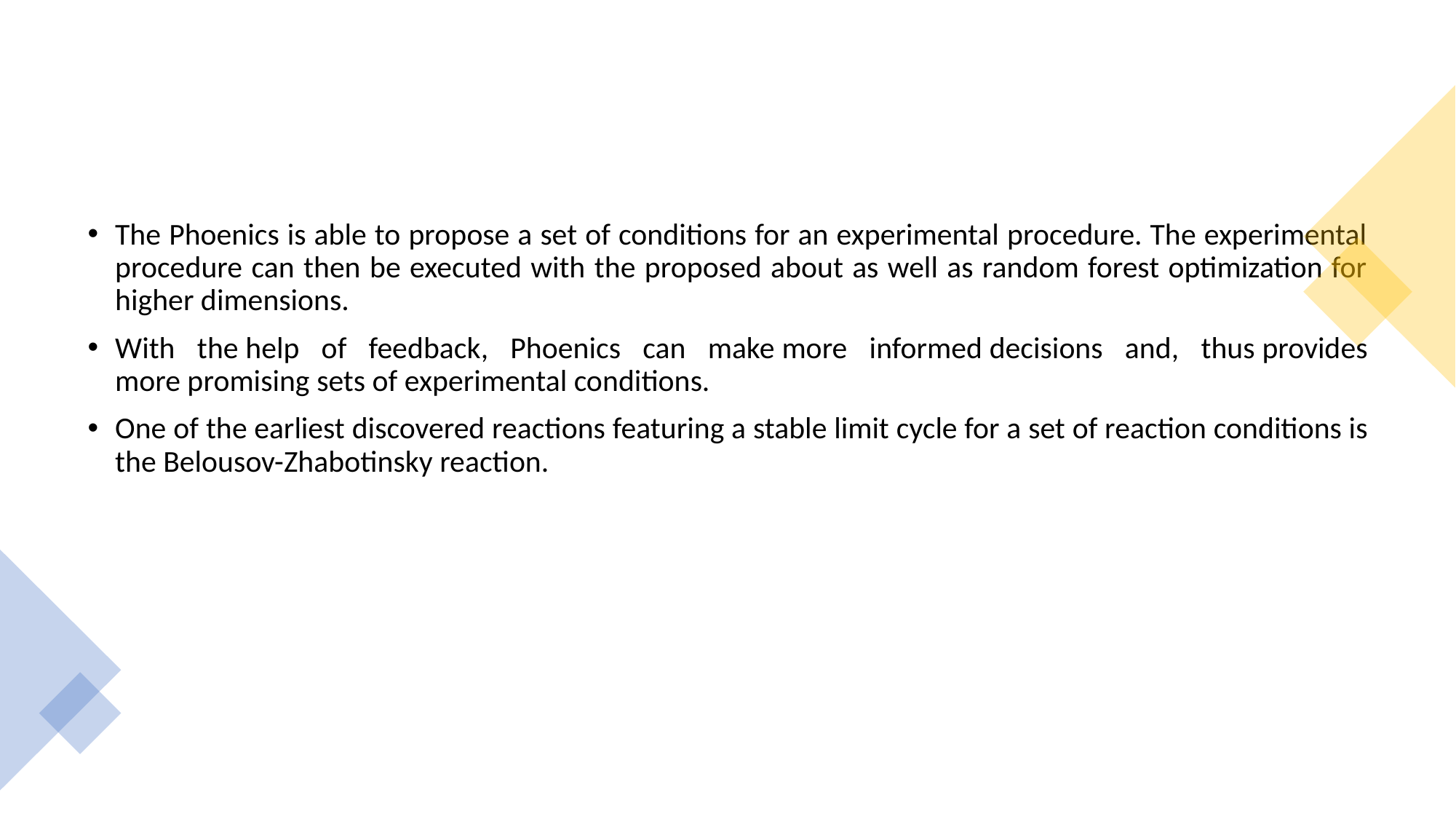

#

The Phoenics is able to propose a set of conditions for an experimental procedure. The experimental procedure can then be executed with the proposed about as well as random forest optimization for higher dimensions.
With the help of feedback, Phoenics can make more informed decisions and, thus provides more promising sets of experimental conditions.
One of the earliest discovered reactions featuring a stable limit cycle for a set of reaction conditions is the Belousov-Zhabotinsky reaction.